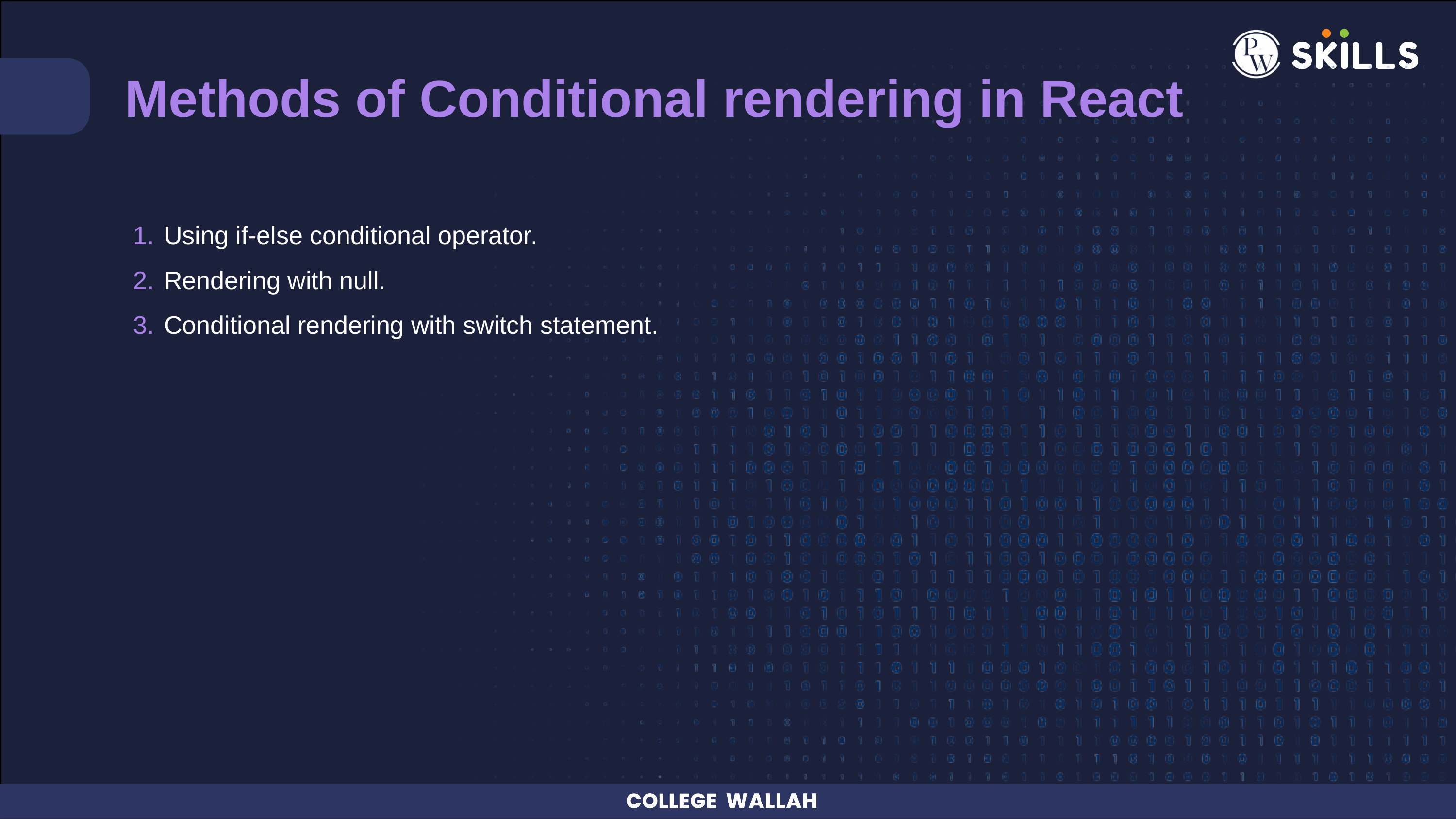

Methods of Conditional rendering in React
Using if-else conditional operator.
Rendering with null.
Conditional rendering with switch statement.